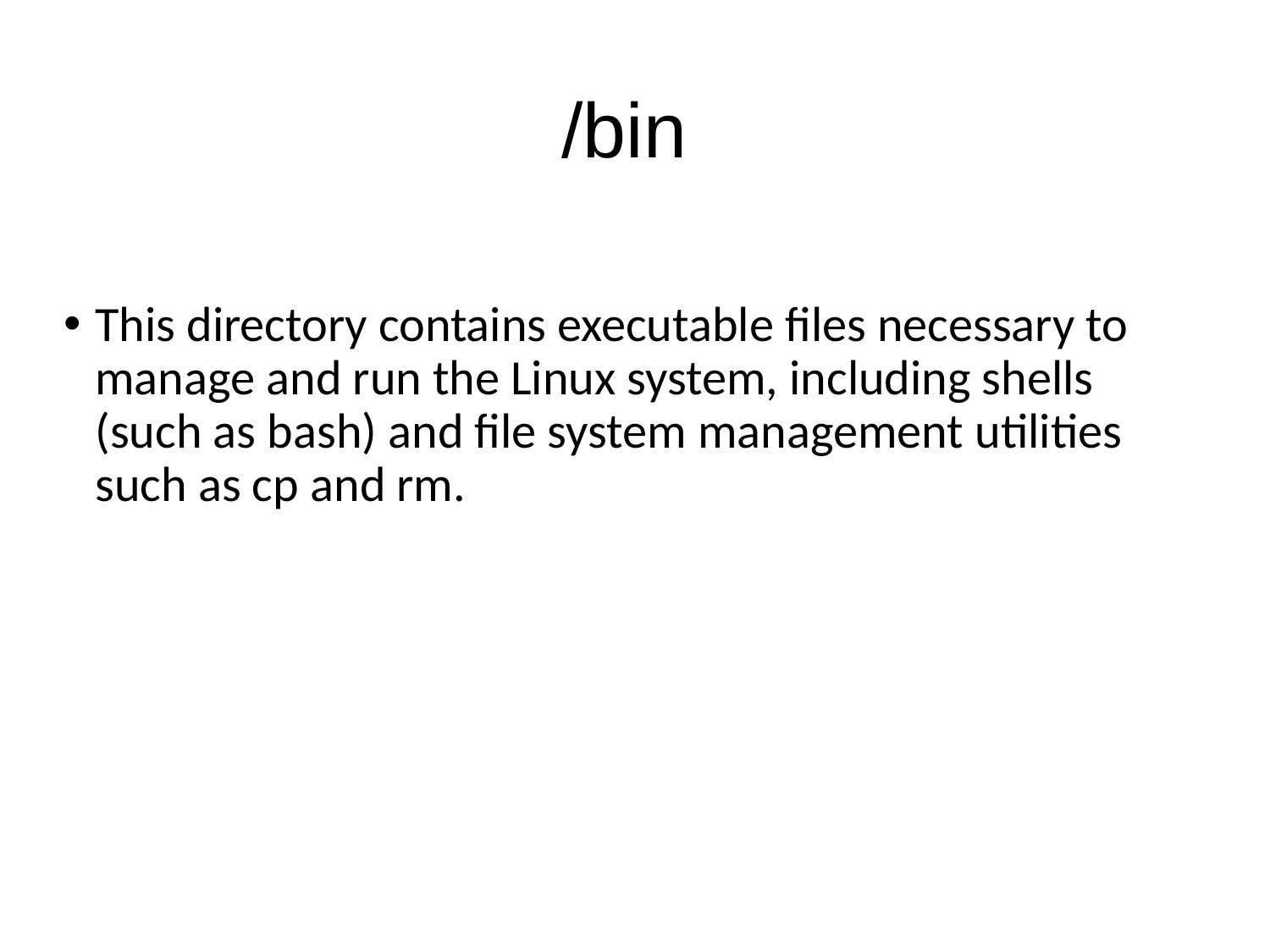

# /bin

This directory contains executable files necessary to manage and run the Linux system, including shells (such as bash) and file system management utilities such as cp and rm.